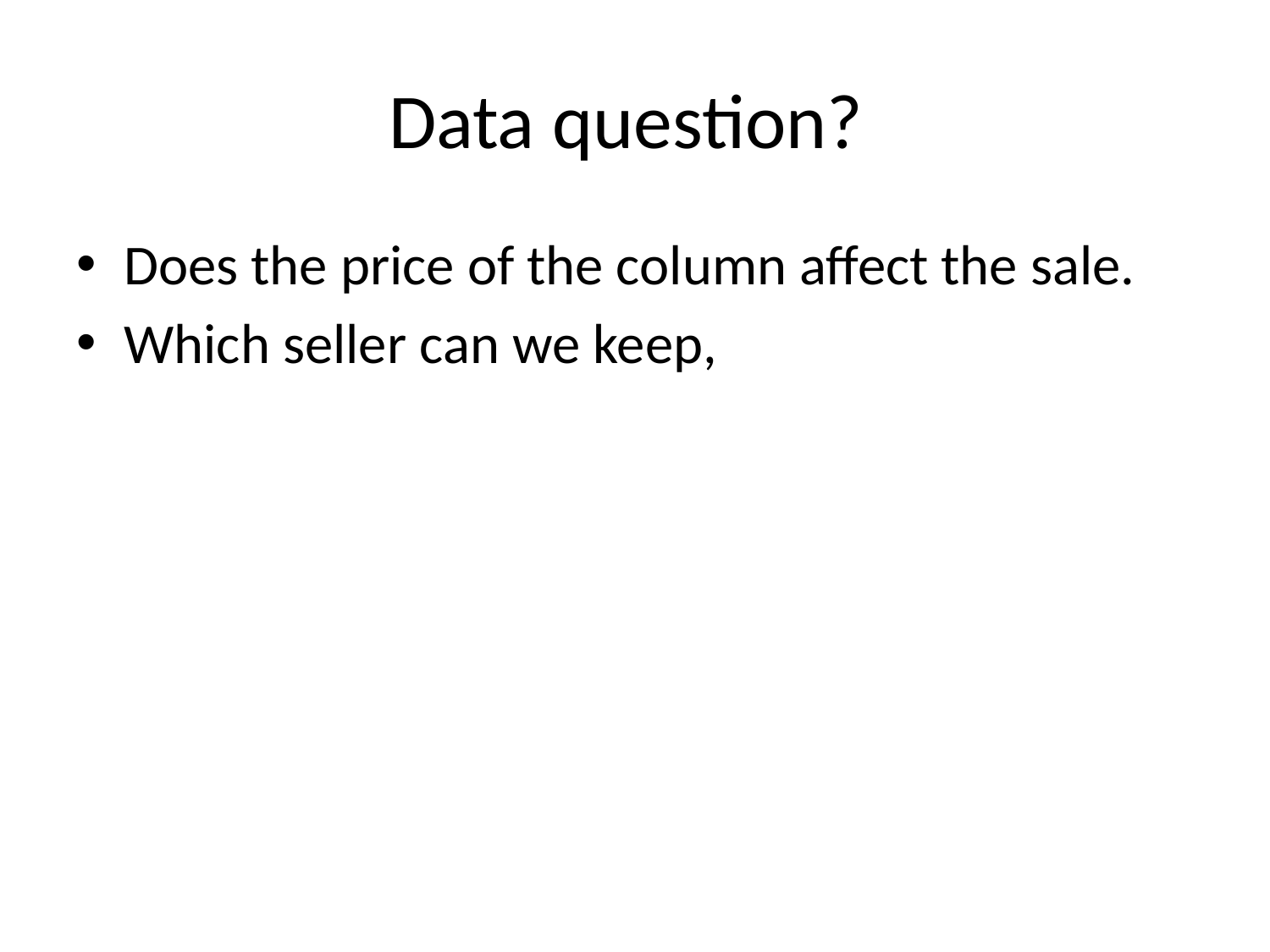

# Data question?
Does the price of the column affect the sale.
Which seller can we keep,